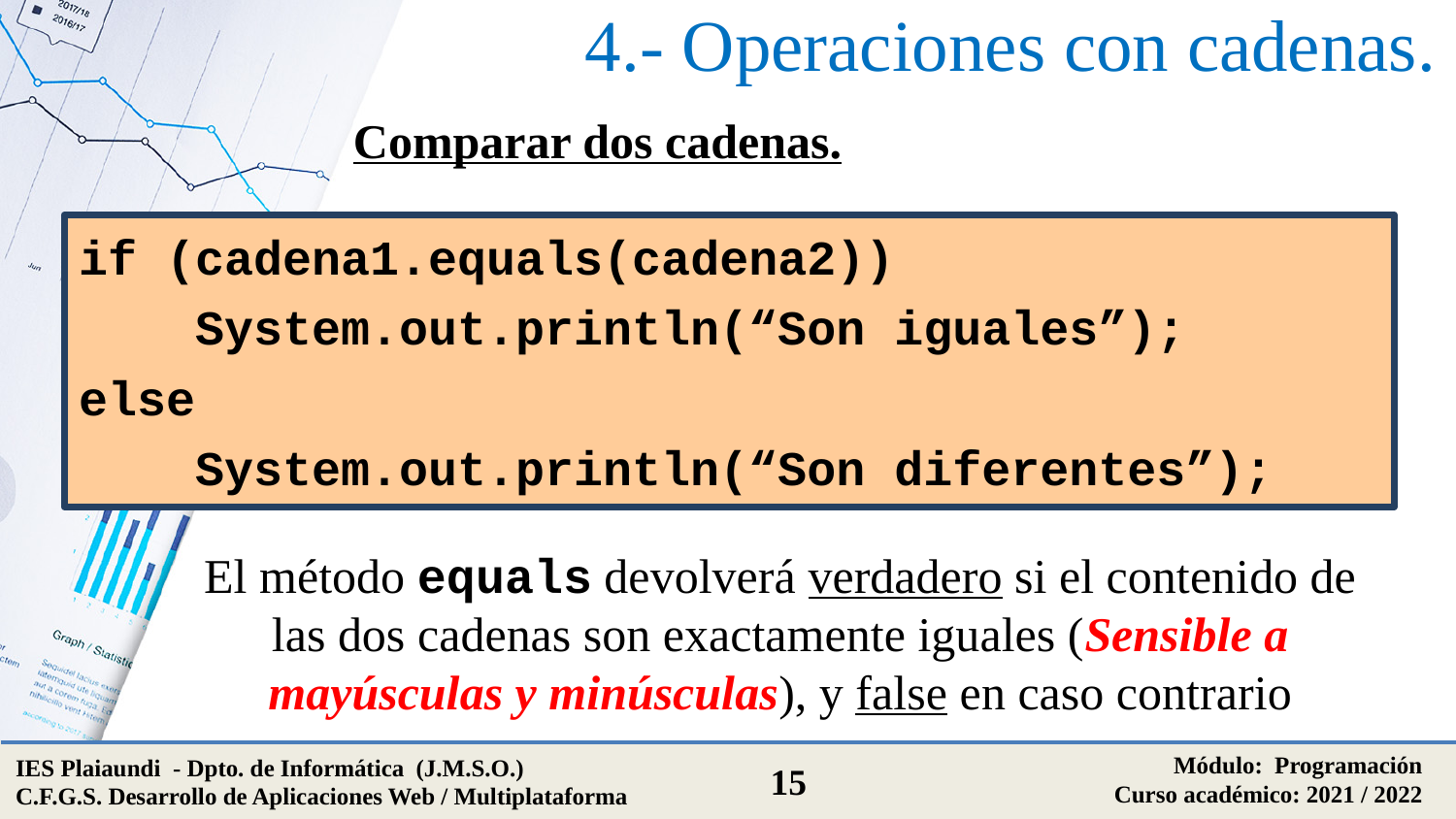

# 4.- Operaciones con cadenas.
Comparar dos cadenas.
if (cadena1.equals(cadena2))
    System.out.println(“Son iguales”);
else
    System.out.println(“Son diferentes”);
El método equals devolverá verdadero si el contenido de las dos cadenas son exactamente iguales (Sensible a mayúsculas y minúsculas), y false en caso contrario

Módulo:  Programación
Curso académico: 2021 / 2022
IES Plaiaundi  - Dpto. de Informática  (J.M.S.O.)
C.F.G.S. Desarrollo de Aplicaciones Web / Multiplataforma
15